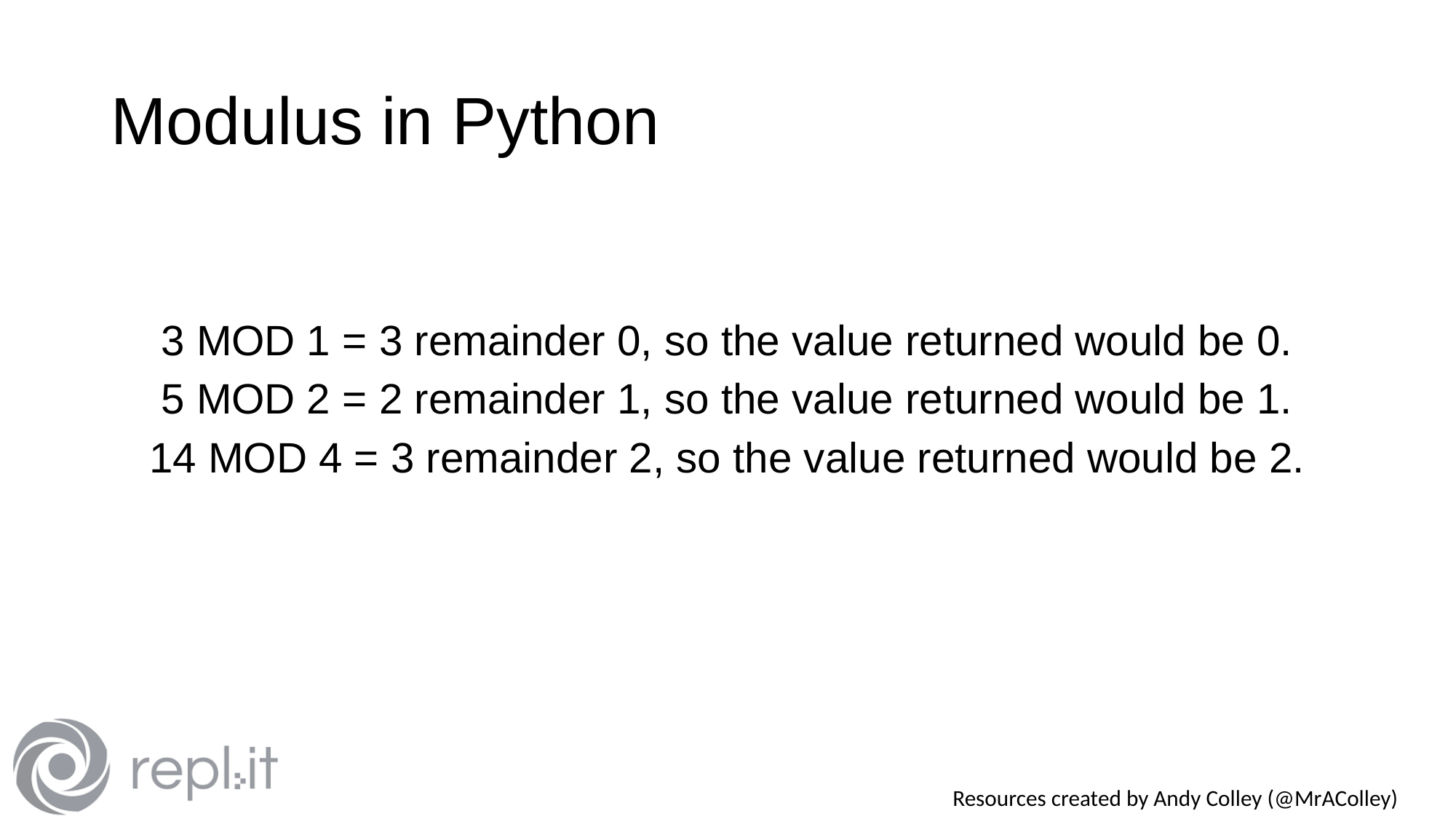

# Modulus in Python

3 MOD 1 = 3 remainder 0, so the value returned would be 0.
5 MOD 2 = 2 remainder 1, so the value returned would be 1.
14 MOD 4 = 3 remainder 2, so the value returned would be 2.